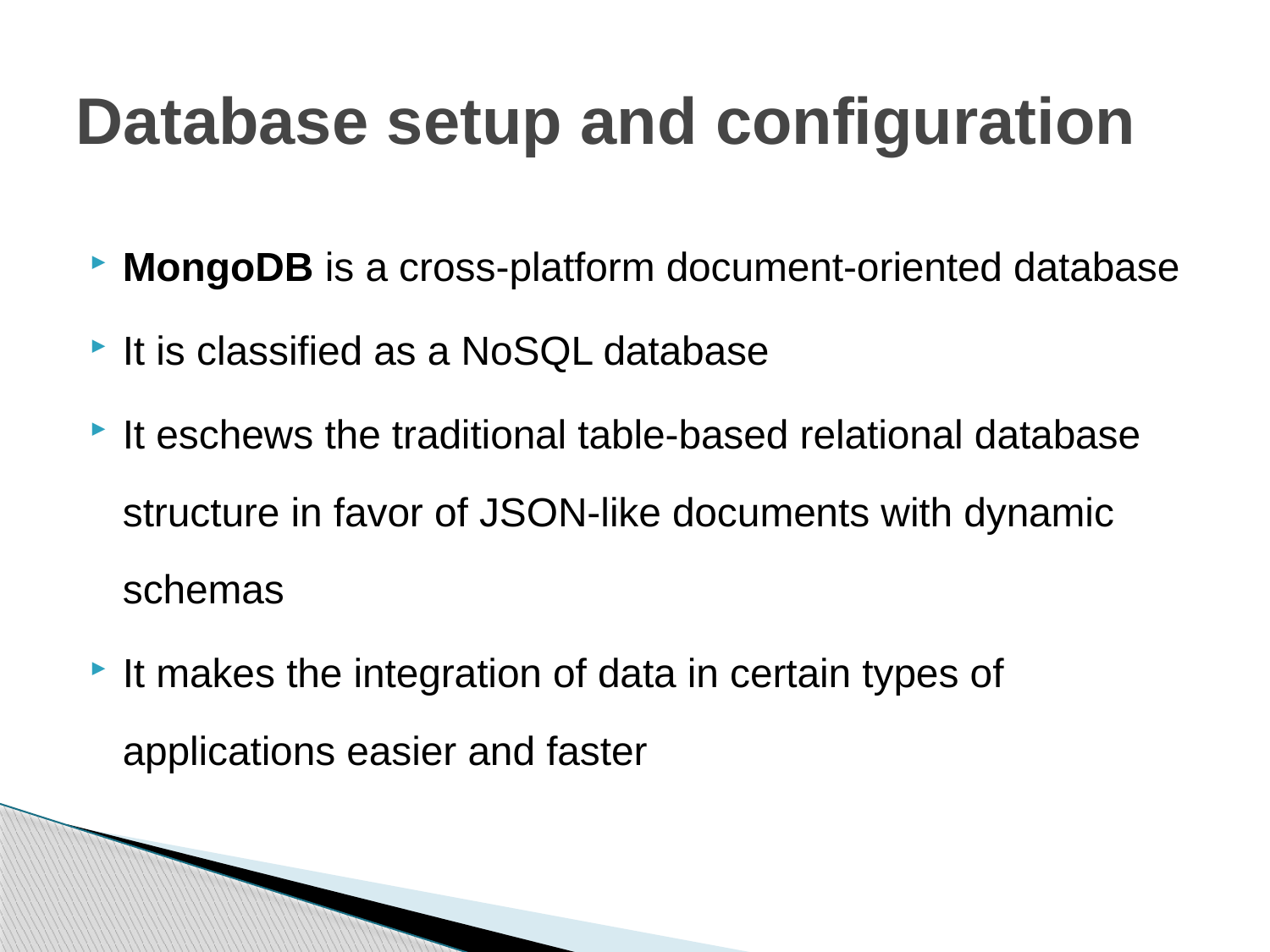

# Database setup and configuration
MongoDB is a cross-platform document-oriented database
It is classified as a NoSQL database
It eschews the traditional table-based relational database structure in favor of JSON-like documents with dynamic schemas
It makes the integration of data in certain types of applications easier and faster